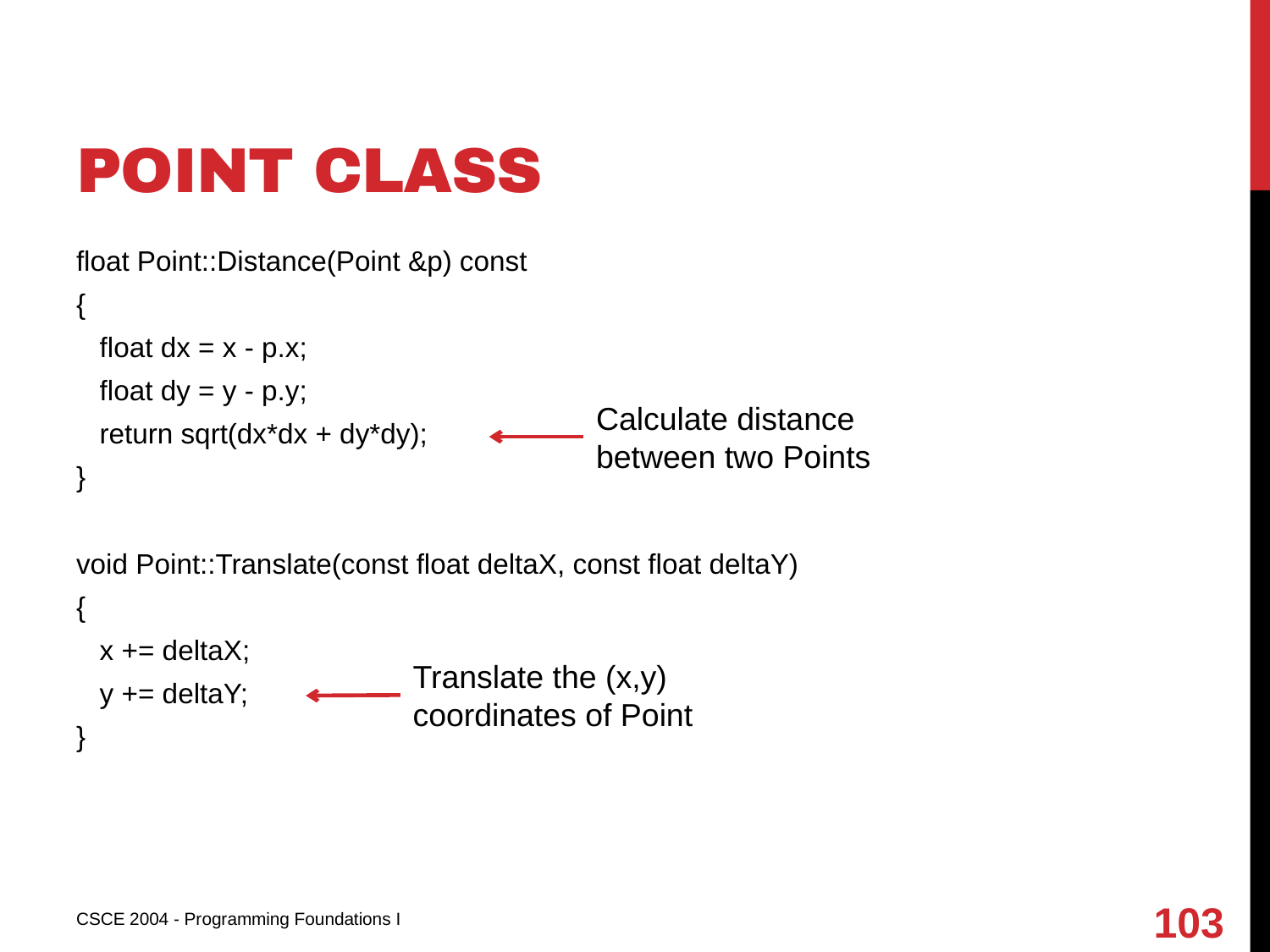

# Point class
float Point::Distance(Point &p) const
{
   float dx = x - p.x;
   float dy = y - p.y;
   return sqrt(dx*dx + dy*dy);
}

void Point::Translate(const float deltaX, const float deltaY)
{
   x += deltaX;
   y += deltaY;
}
Calculate distance between two Points
Translate the (x,y) coordinates of Point
103
CSCE 2004 - Programming Foundations I